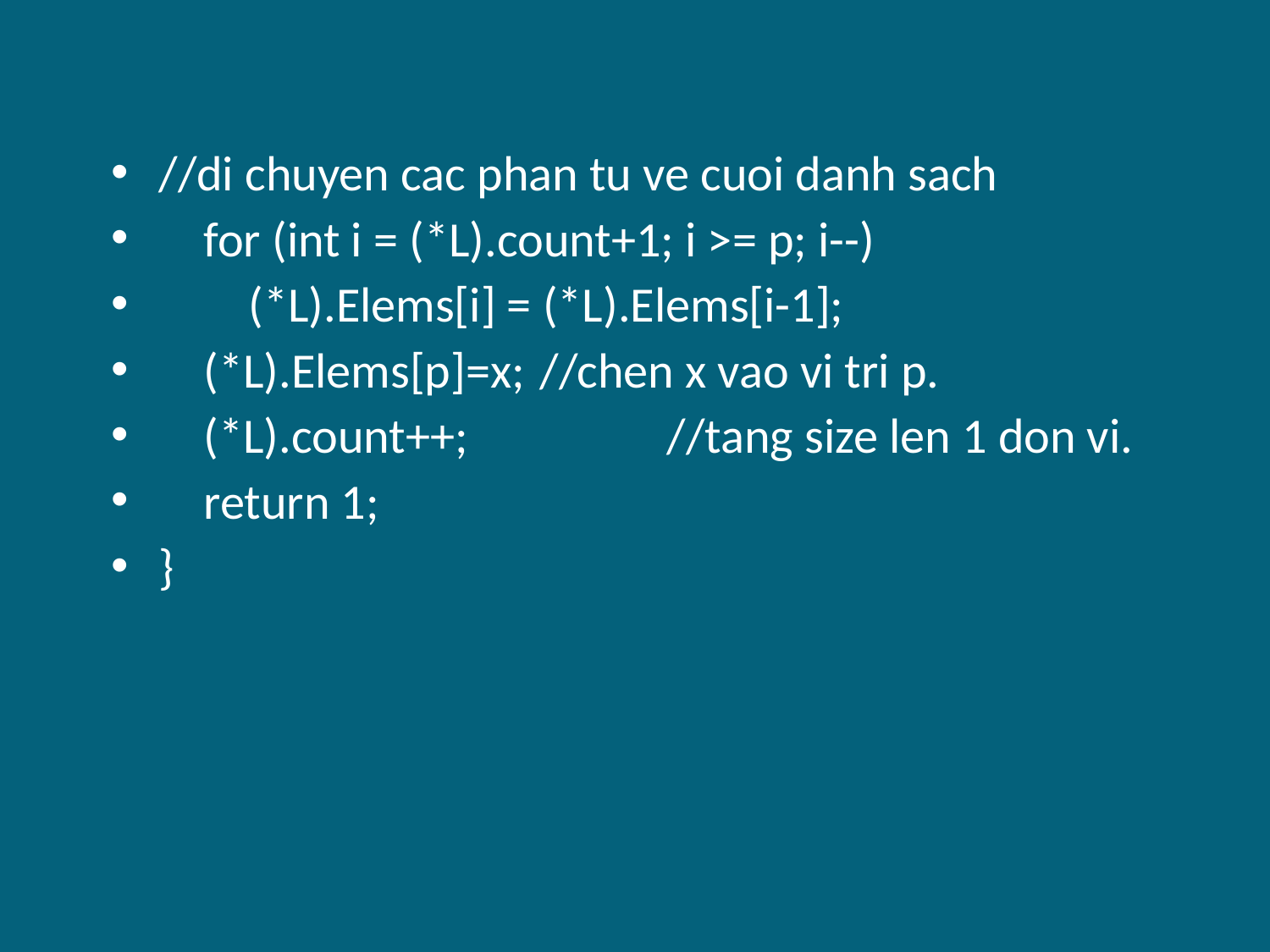

//di chuyen cac phan tu ve cuoi danh sach
    for (int i = (*L).count+1; i >= p; i--)
        (*L).Elems[i] = (*L).Elems[i-1];
    (*L).Elems[p]=x;	//chen x vao vi tri p.
    (*L).count++;		//tang size len 1 don vi.
    return 1;
}